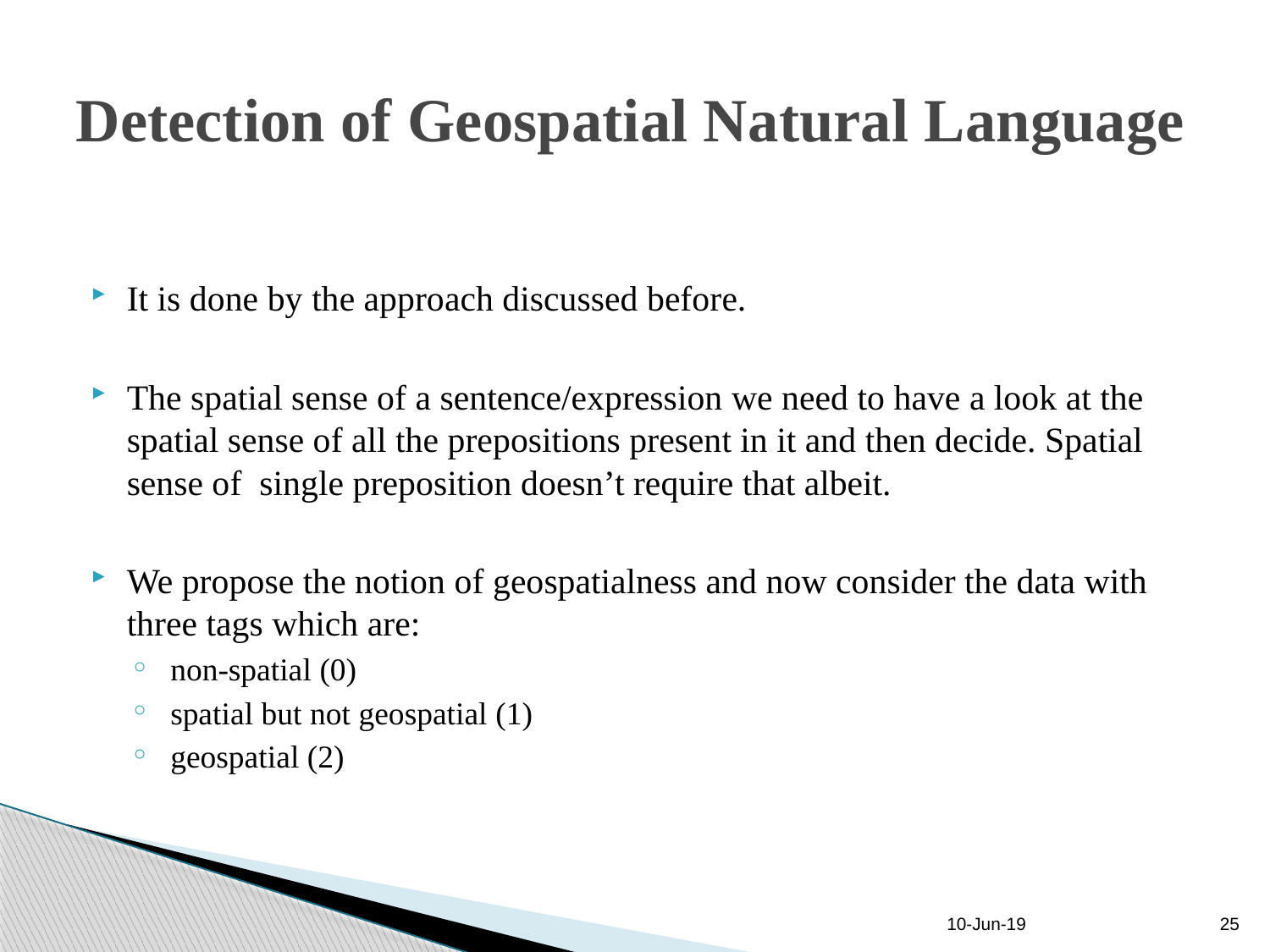

# Detection of Geospatial Natural Language

It is done by the approach discussed before.

The spatial sense of a sentence/expression we need to have a look at the spatial sense of all the prepositions present in it and then decide. Spatial sense of  single preposition doesn’t require that albeit.

We propose the notion of geospatialness and now consider the data with three tags which are:
 non-spatial (0)
 spatial but not geospatial (1)
 geospatial (2)

10-Jun-19
25